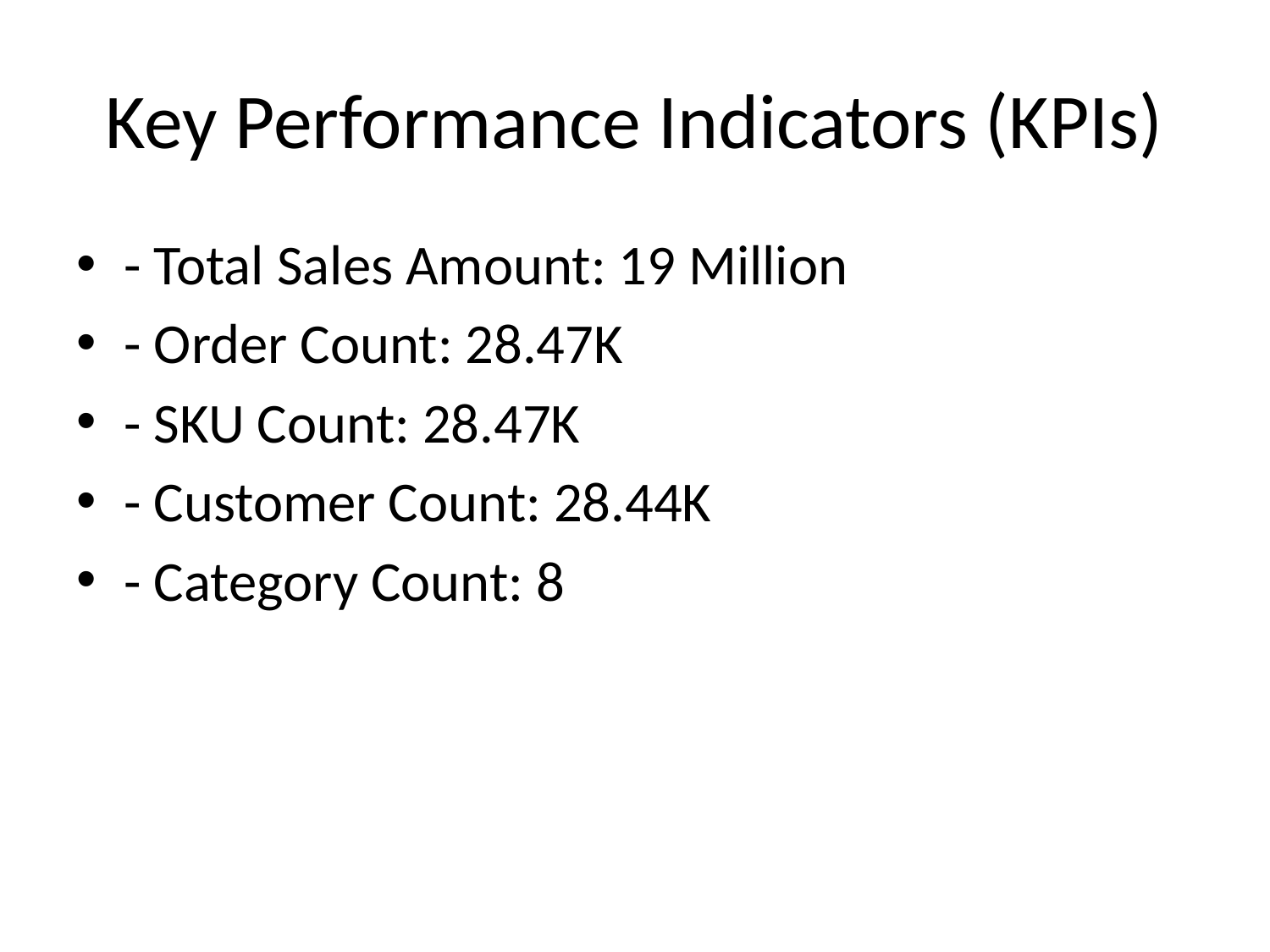

# Key Performance Indicators (KPIs)
- Total Sales Amount: 19 Million
- Order Count: 28.47K
- SKU Count: 28.47K
- Customer Count: 28.44K
- Category Count: 8